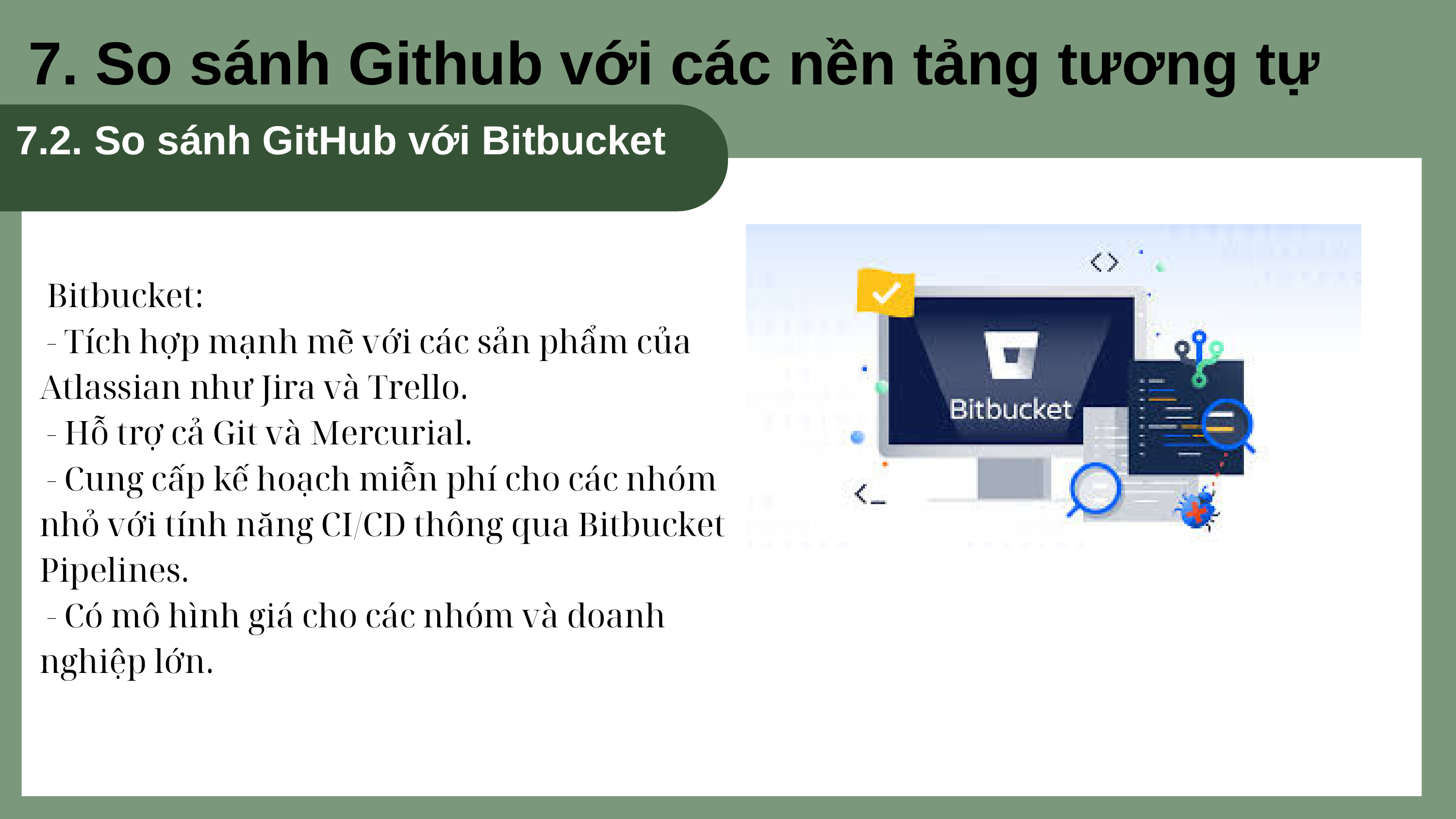

7. So sánh Github với các nền tảng tương tự

 7.2. So sánh GitHub với Bitbucket

 Bitbucket:
 - Tích hợp mạnh mẽ với các sản phẩm của Atlassian như Jira và Trello.
 - Hỗ trợ cả Git và Mercurial.
 - Cung cấp kế hoạch miễn phí cho các nhóm nhỏ với tính năng CI/CD thông qua Bitbucket Pipelines.
 - Có mô hình giá cho các nhóm và doanh nghiệp lớn.